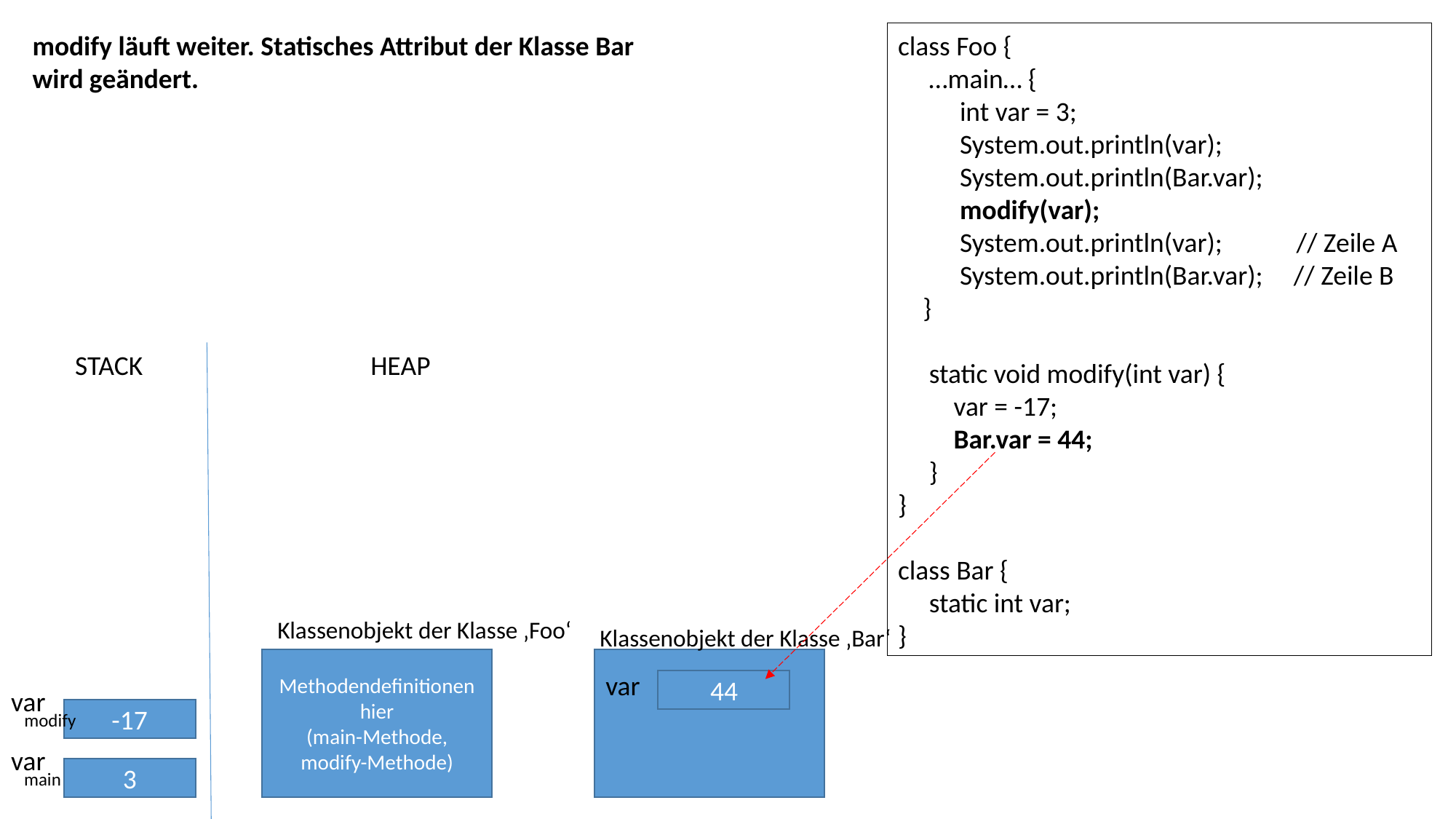

modify läuft weiter. Statisches Attribut der Klasse Bar
wird geändert.
class Foo {
     …main… {
          int var = 3;
          System.out.println(var);
          System.out.println(Bar.var);
          modify(var);
          System.out.println(var);            // Zeile A
          System.out.println(Bar.var);     // Zeile B
    }

     static void modify(int var) {
         var = -17;
         Bar.var = 44;
     }
}

class Bar {
     static int var;
}
STACK
HEAP
Klassenobjekt der Klasse ‚Foo‘
Klassenobjekt der Klasse ‚Bar‘
Methodendefinitionen hier
(main-Methode, modify-Methode)

var
44
var
-17
modify
var
3
main